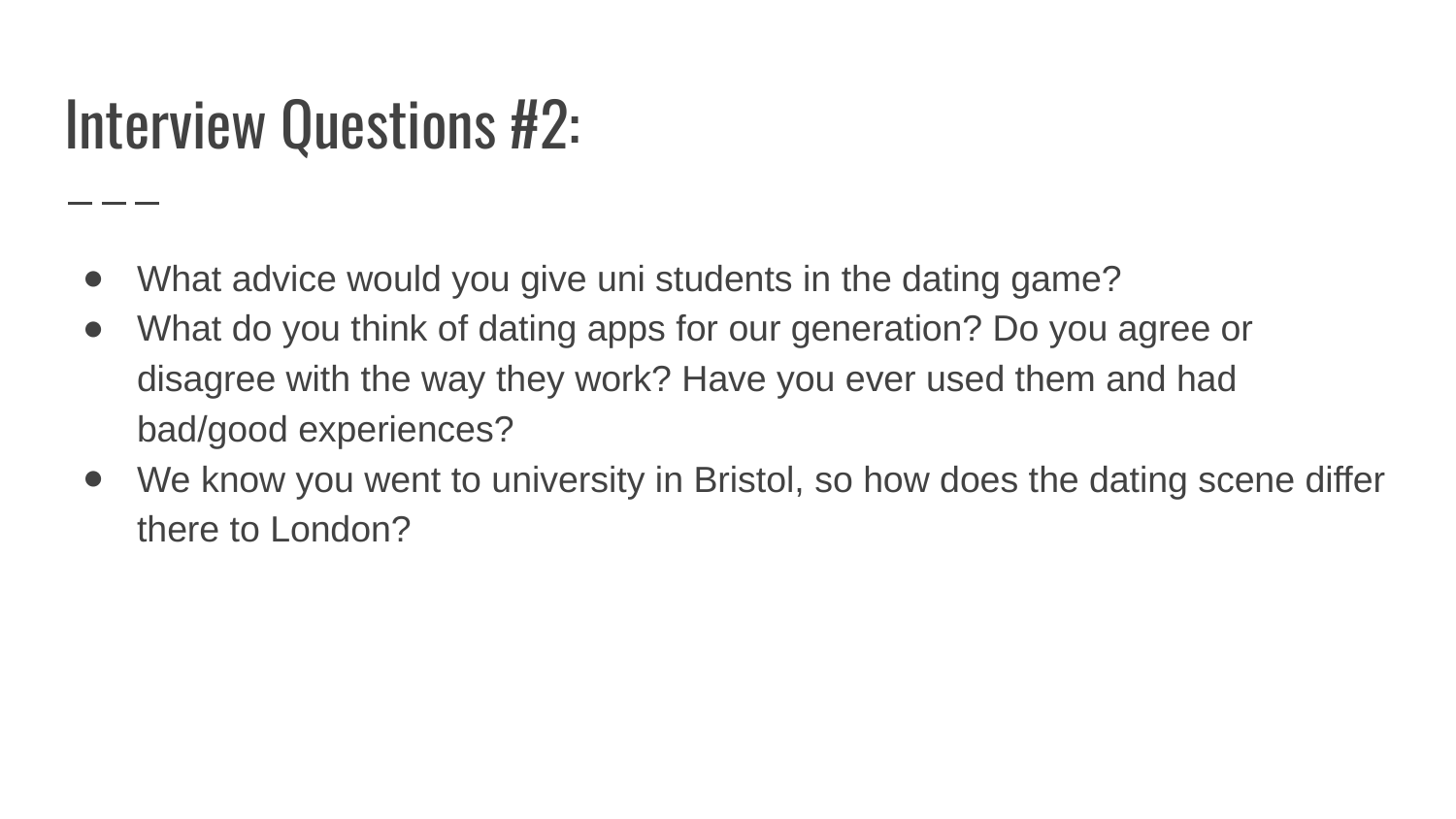

# Interview Questions #2:
What advice would you give uni students in the dating game?
What do you think of dating apps for our generation? Do you agree or disagree with the way they work? Have you ever used them and had bad/good experiences?
We know you went to university in Bristol, so how does the dating scene differ there to London?